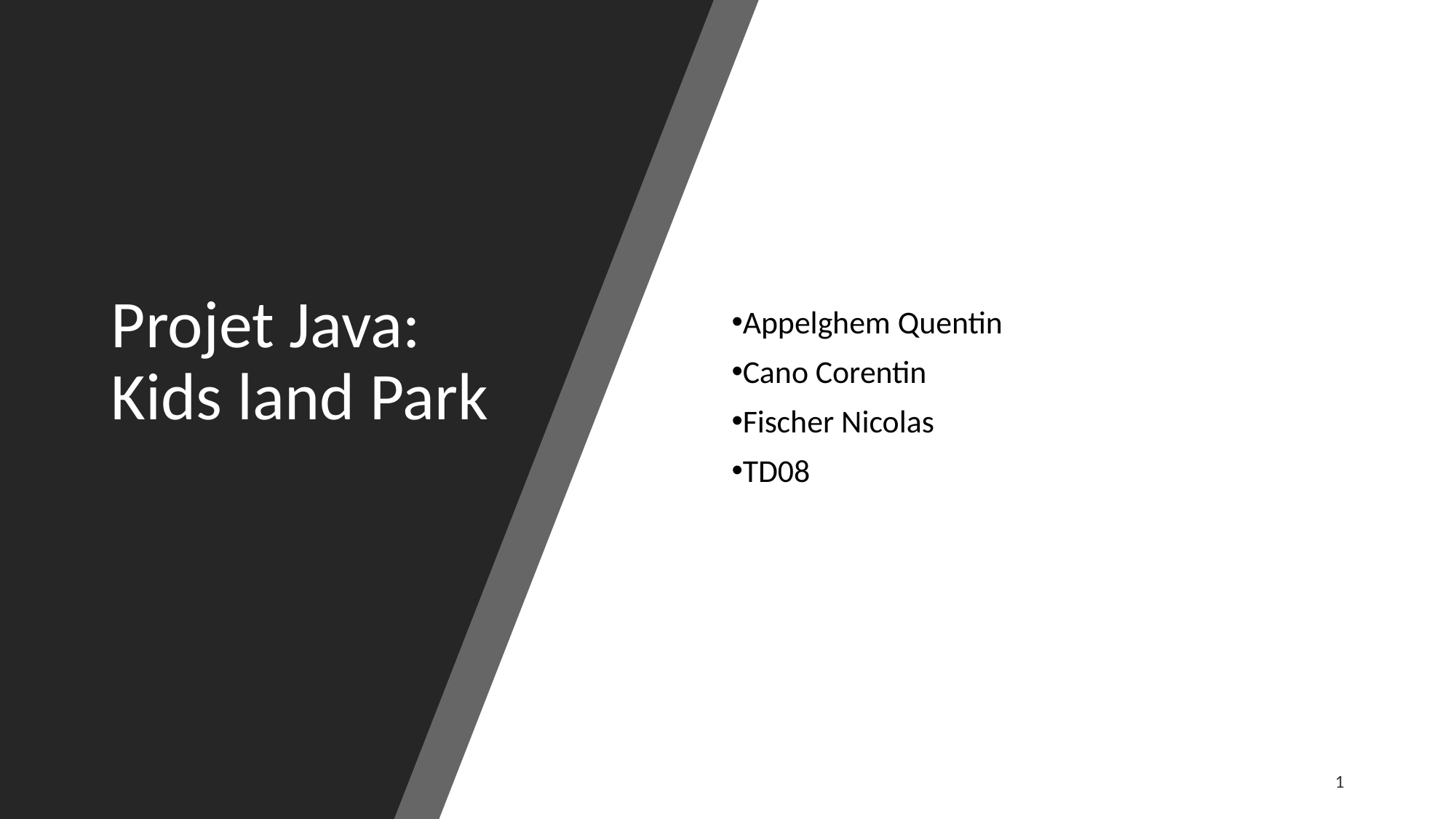

# Projet Java: Kids land Park
Appelghem Quentin
Cano Corentin
Fischer Nicolas
TD08
1